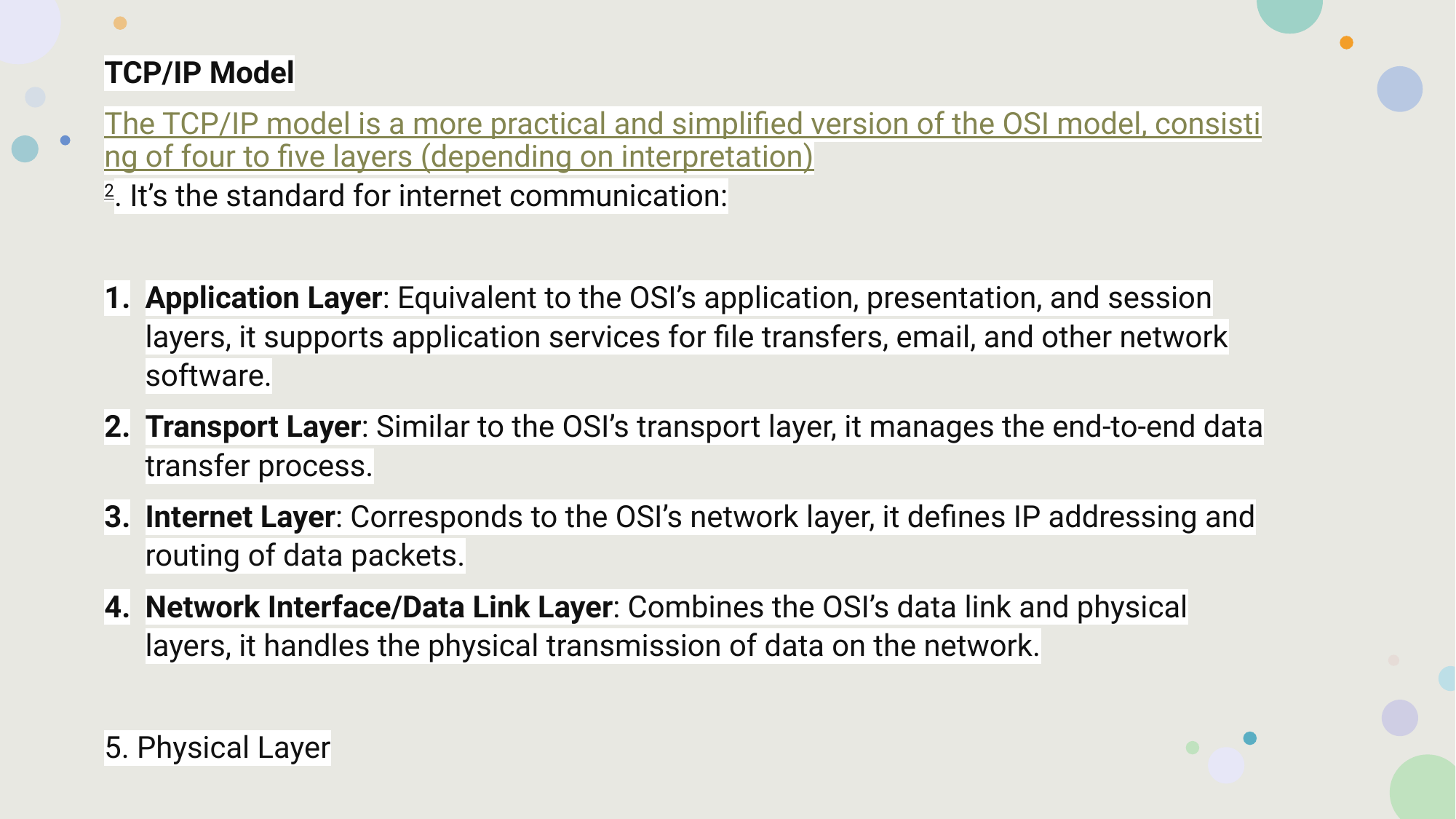

TCP/IP Model
The TCP/IP model is a more practical and simplified version of the OSI model, consisting of four to five layers (depending on interpretation)2. It’s the standard for internet communication:

Application Layer: Equivalent to the OSI’s application, presentation, and session layers, it supports application services for file transfers, email, and other network software.
Transport Layer: Similar to the OSI’s transport layer, it manages the end-to-end data transfer process.
Internet Layer: Corresponds to the OSI’s network layer, it defines IP addressing and routing of data packets.
Network Interface/Data Link Layer: Combines the OSI’s data link and physical layers, it handles the physical transmission of data on the network.

5. Physical Layer